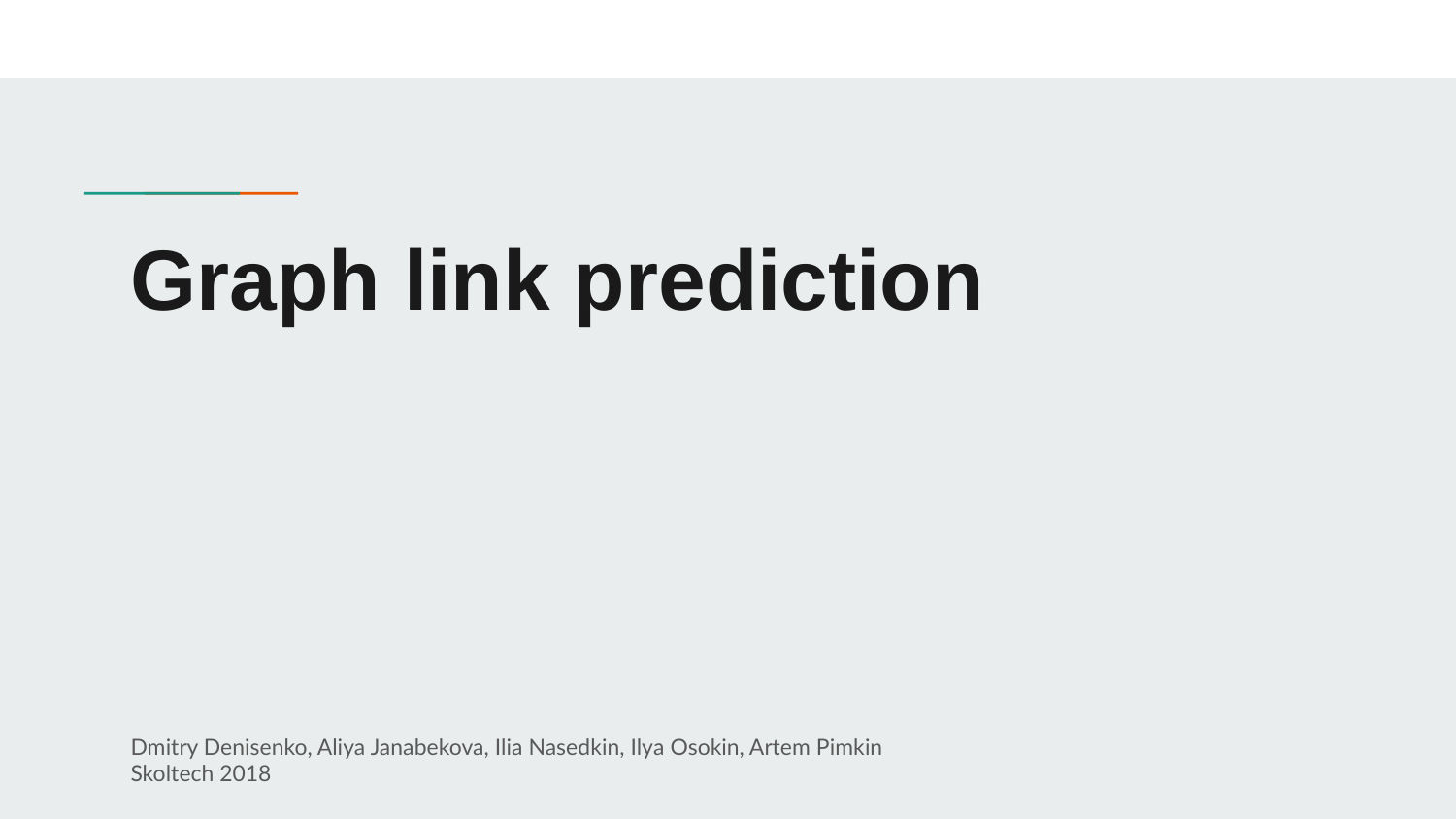

# Graph link prediction
Dmitry Denisenko, Aliya Janabekova, Ilia Nasedkin, Ilya Osokin, Artem Pimkin
Skoltech 2018